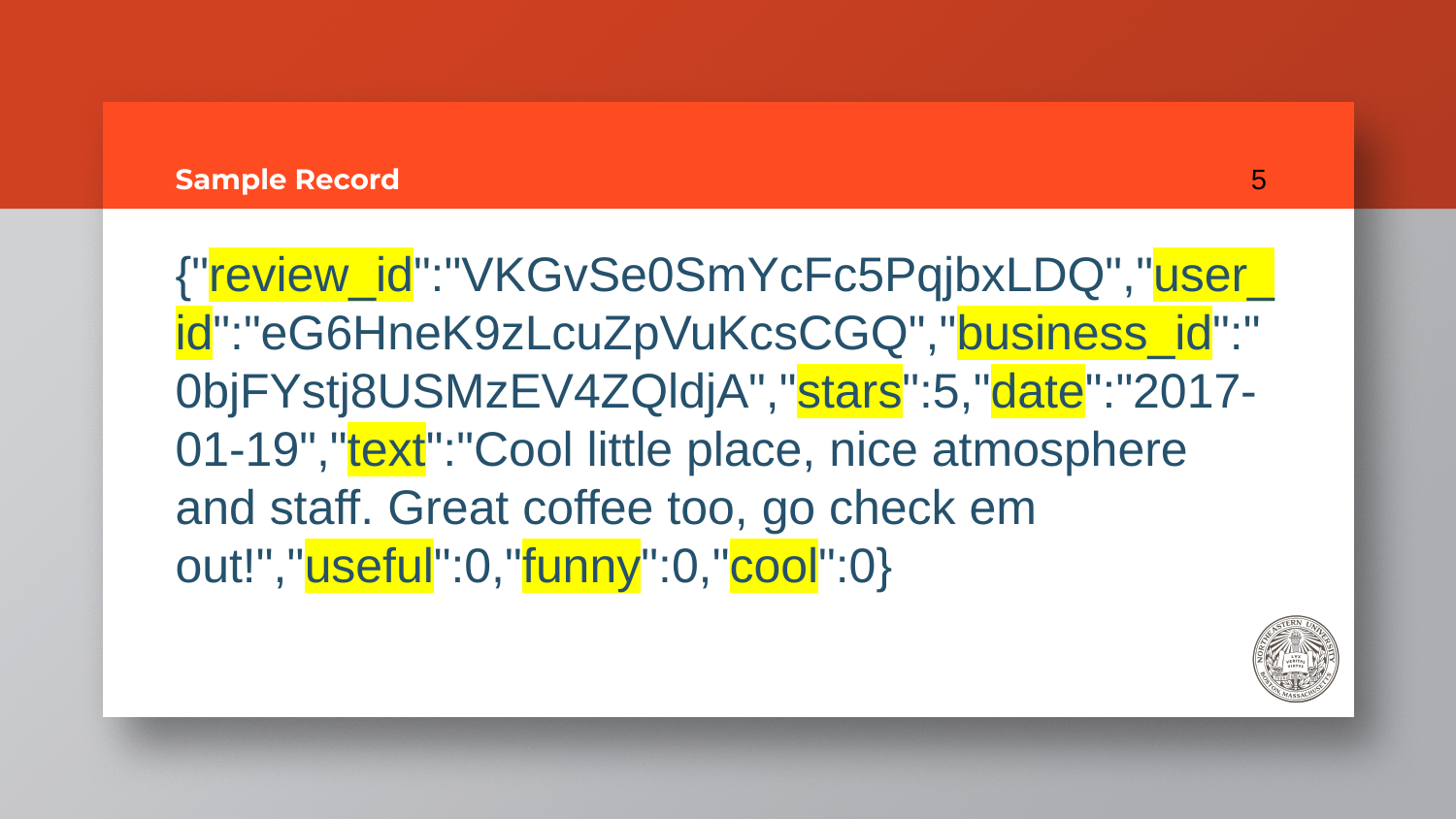

# Sample Record
5
{"review_id":"VKGvSe0SmYcFc5PqjbxLDQ","user_id":"eG6HneK9zLcuZpVuKcsCGQ","business_id":"0bjFYstj8USMzEV4ZQldjA","stars":5,"date":"2017-01-19","text":"Cool little place, nice atmosphere and staff. Great coffee too, go check em out!","useful":0,"funny":0,"cool":0}